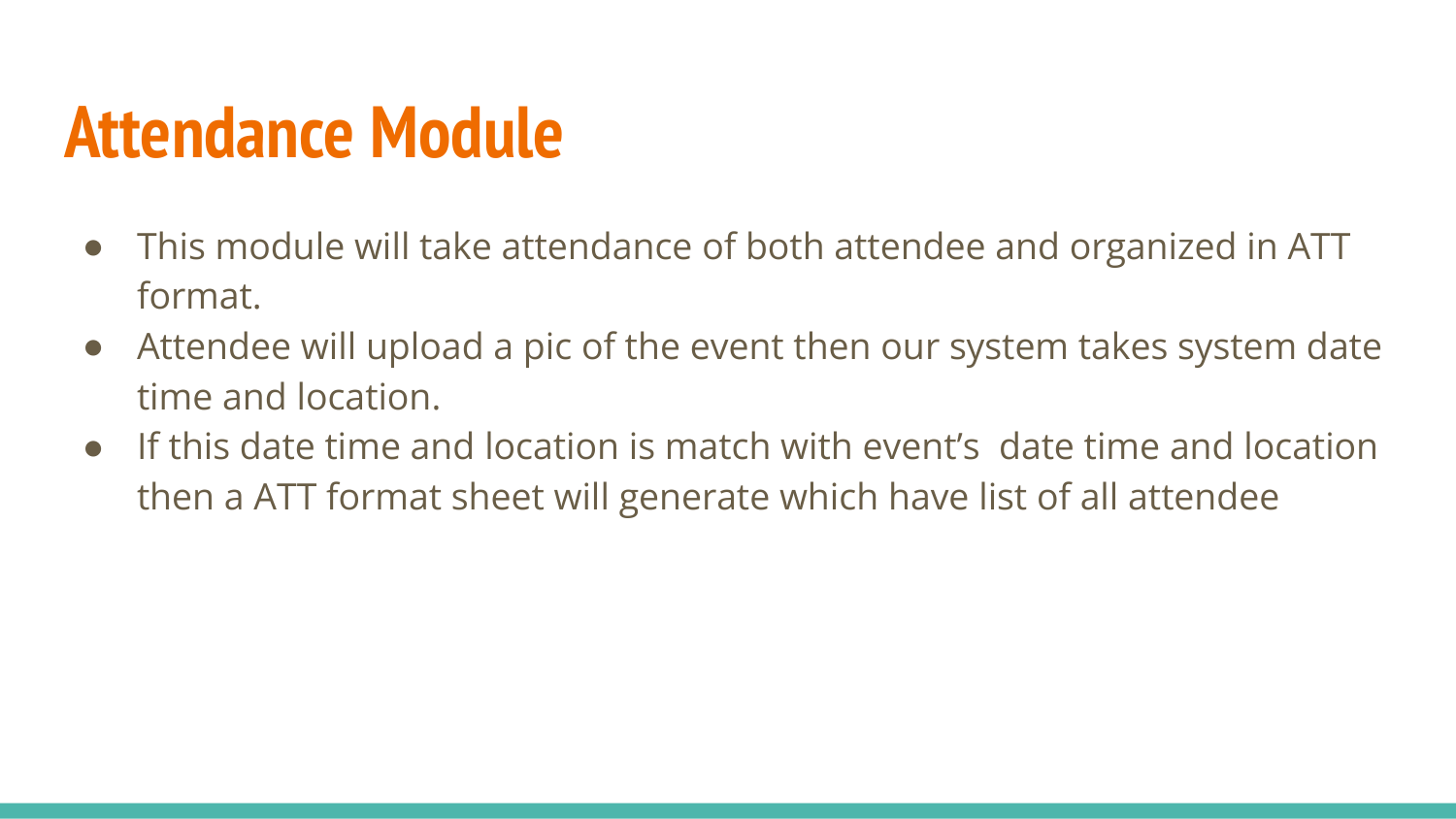

# Attendance Module
This module will take attendance of both attendee and organized in ATT format.
Attendee will upload a pic of the event then our system takes system date time and location.
If this date time and location is match with event’s  date time and location then a ATT format sheet will generate which have list of all attendee